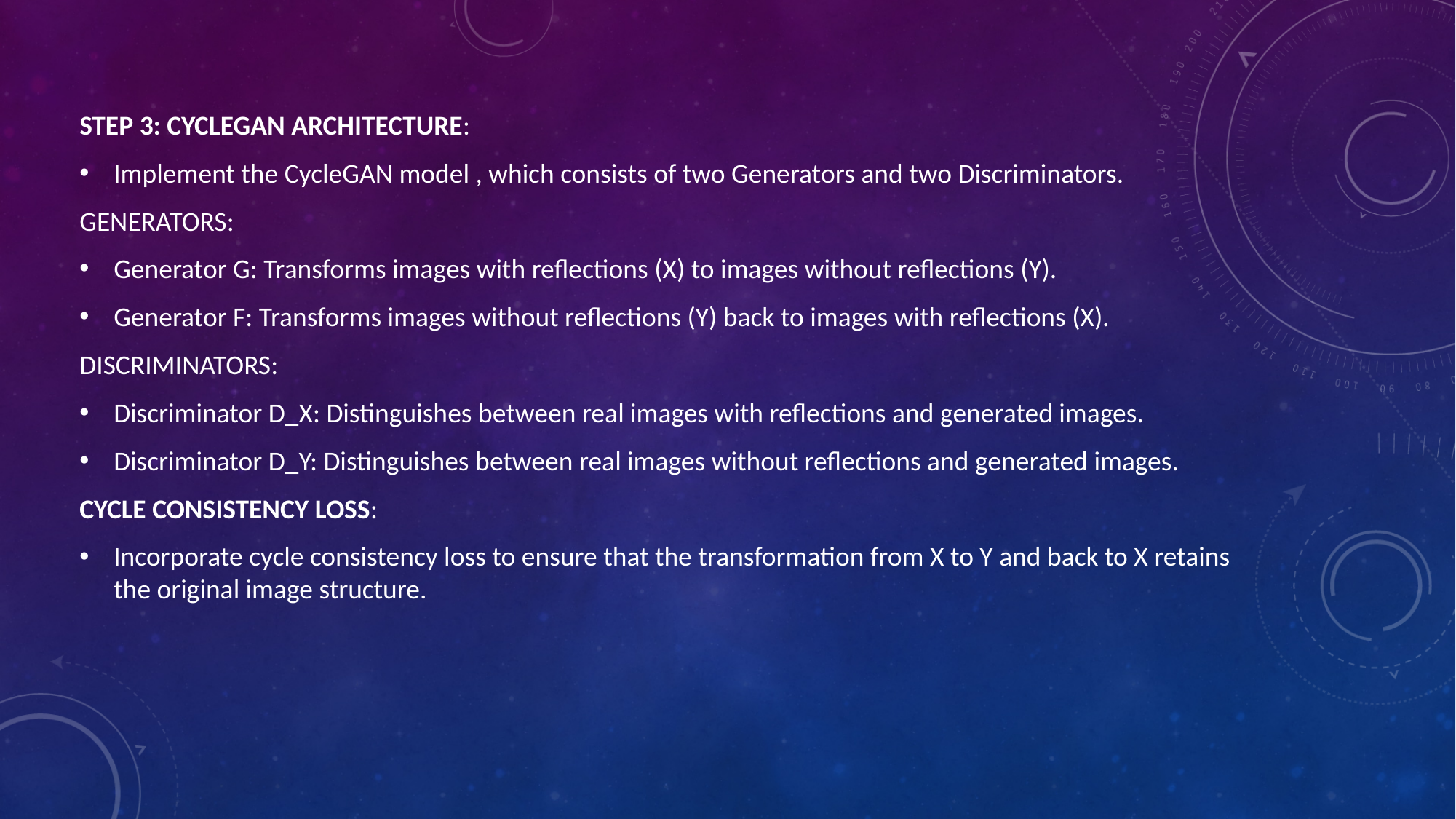

STEP 3: CYCLEGAN ARCHITECTURE:
Implement the CycleGAN model , which consists of two Generators and two Discriminators.
GENERATORS:
Generator G: Transforms images with reflections (X) to images without reflections (Y).
Generator F: Transforms images without reflections (Y) back to images with reflections (X).
DISCRIMINATORS:
Discriminator D_X: Distinguishes between real images with reflections and generated images.
Discriminator D_Y: Distinguishes between real images without reflections and generated images.
CYCLE CONSISTENCY LOSS:
Incorporate cycle consistency loss to ensure that the transformation from X to Y and back to X retains the original image structure.